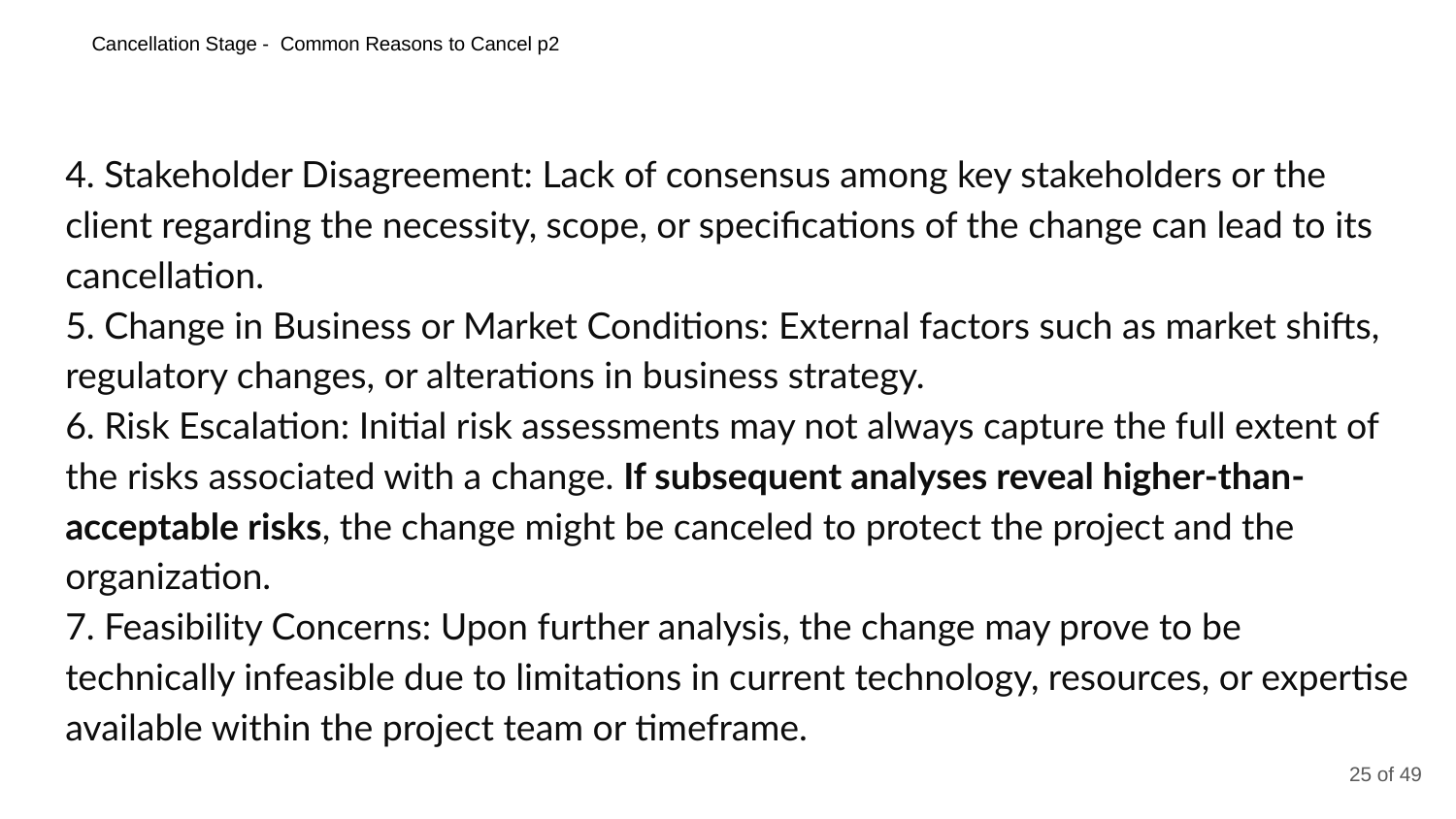

# Cancellation Stage -  Common Reasons to Cancel p2
4. Stakeholder Disagreement: Lack of consensus among key stakeholders or the client regarding the necessity, scope, or specifications of the change can lead to its cancellation.
5. Change in Business or Market Conditions: External factors such as market shifts, regulatory changes, or alterations in business strategy.
6. Risk Escalation: Initial risk assessments may not always capture the full extent of the risks associated with a change. If subsequent analyses reveal higher-than-acceptable risks, the change might be canceled to protect the project and the organization.
7. Feasibility Concerns: Upon further analysis, the change may prove to be technically infeasible due to limitations in current technology, resources, or expertise available within the project team or timeframe.

25 of 49